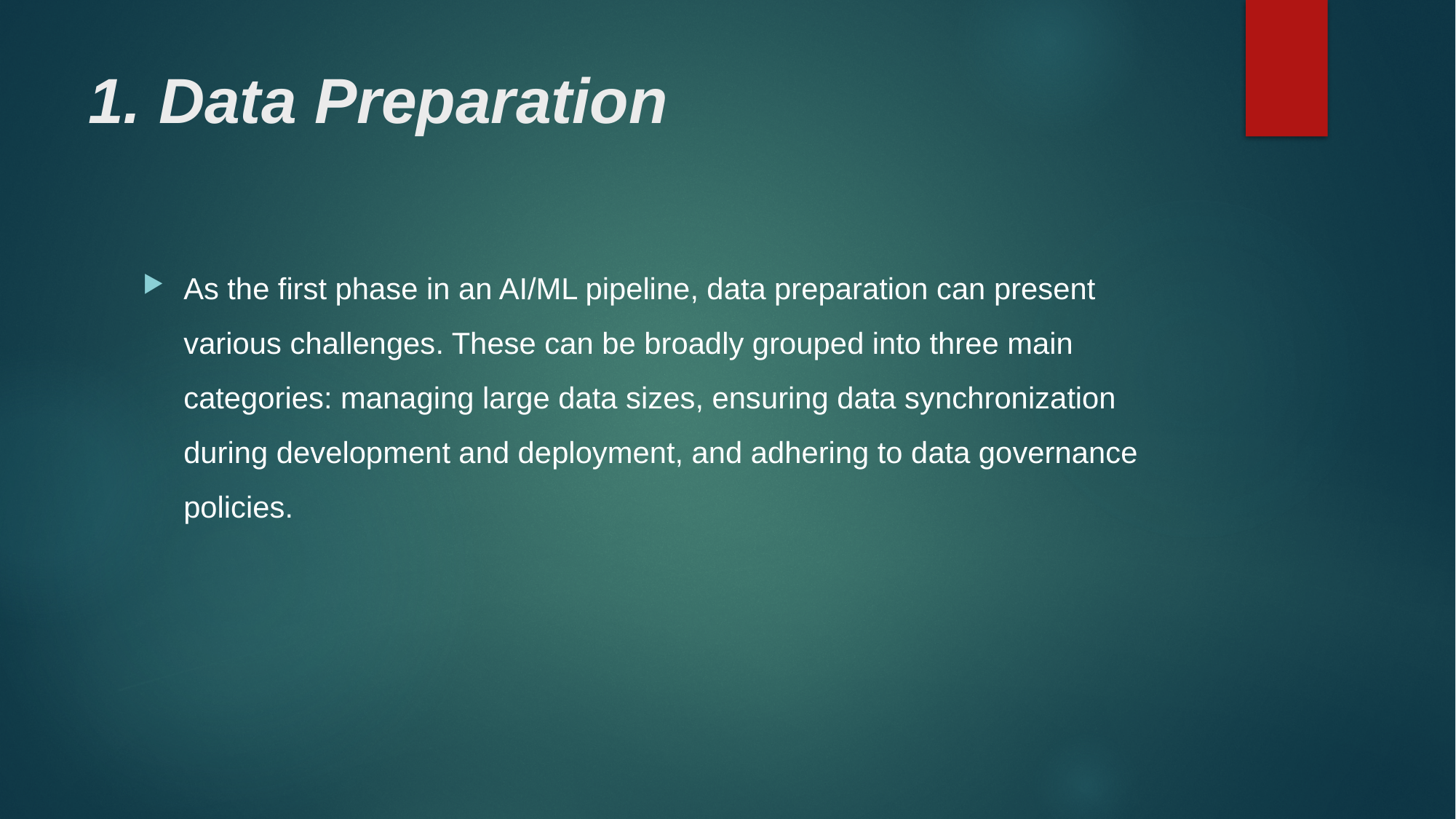

# 1. Data Preparation
As the first phase in an AI/ML pipeline, data preparation can present various challenges. These can be broadly grouped into three main categories: managing large data sizes, ensuring data synchronization during development and deployment, and adhering to data governance policies.